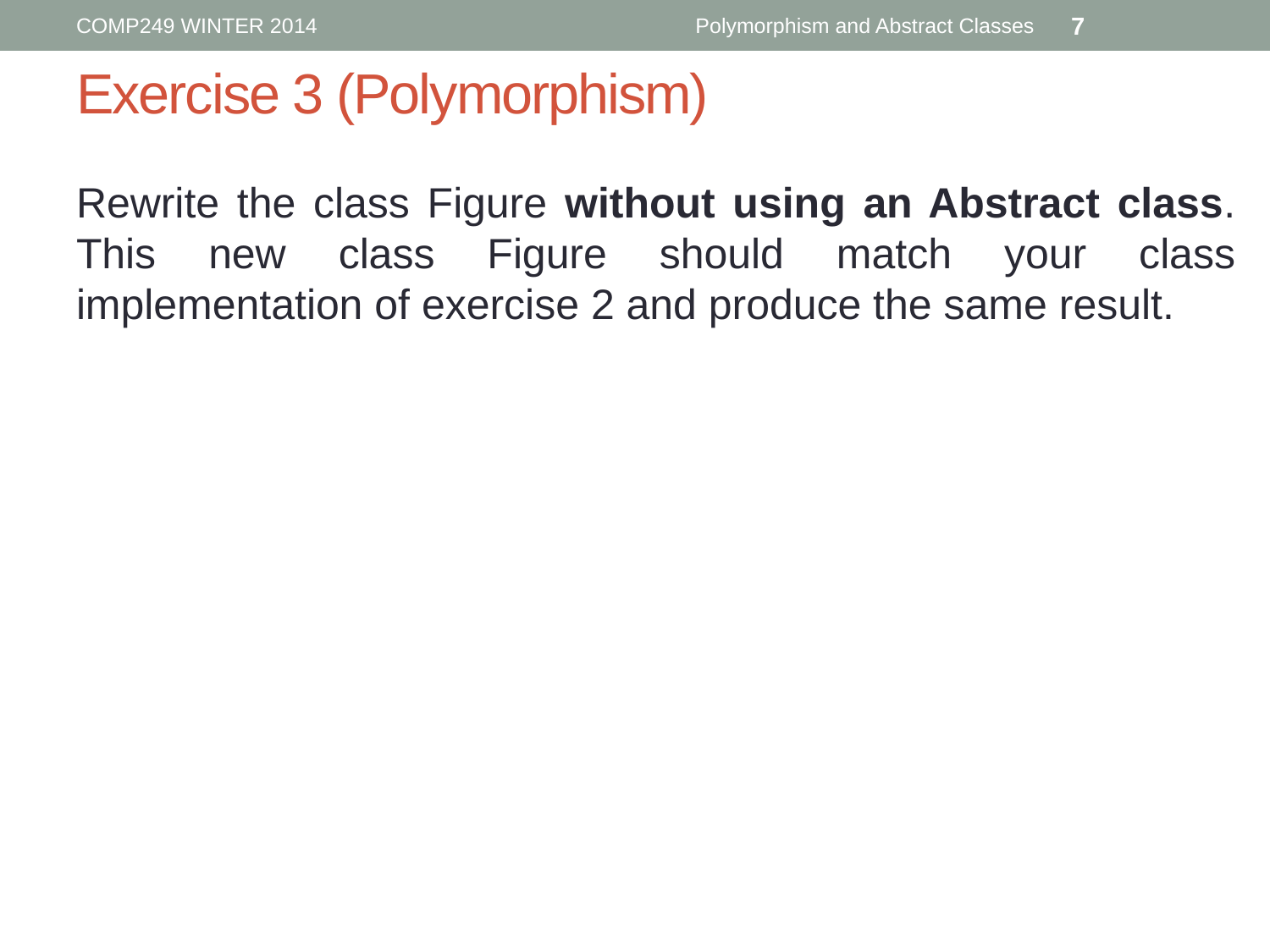

COMP249 WINTER 2014
Polymorphism and Abstract Classes
7
# Exercise 3 (Polymorphism)
Rewrite the class Figure without using an Abstract class. This new class Figure should match your class implementation of exercise 2 and produce the same result.